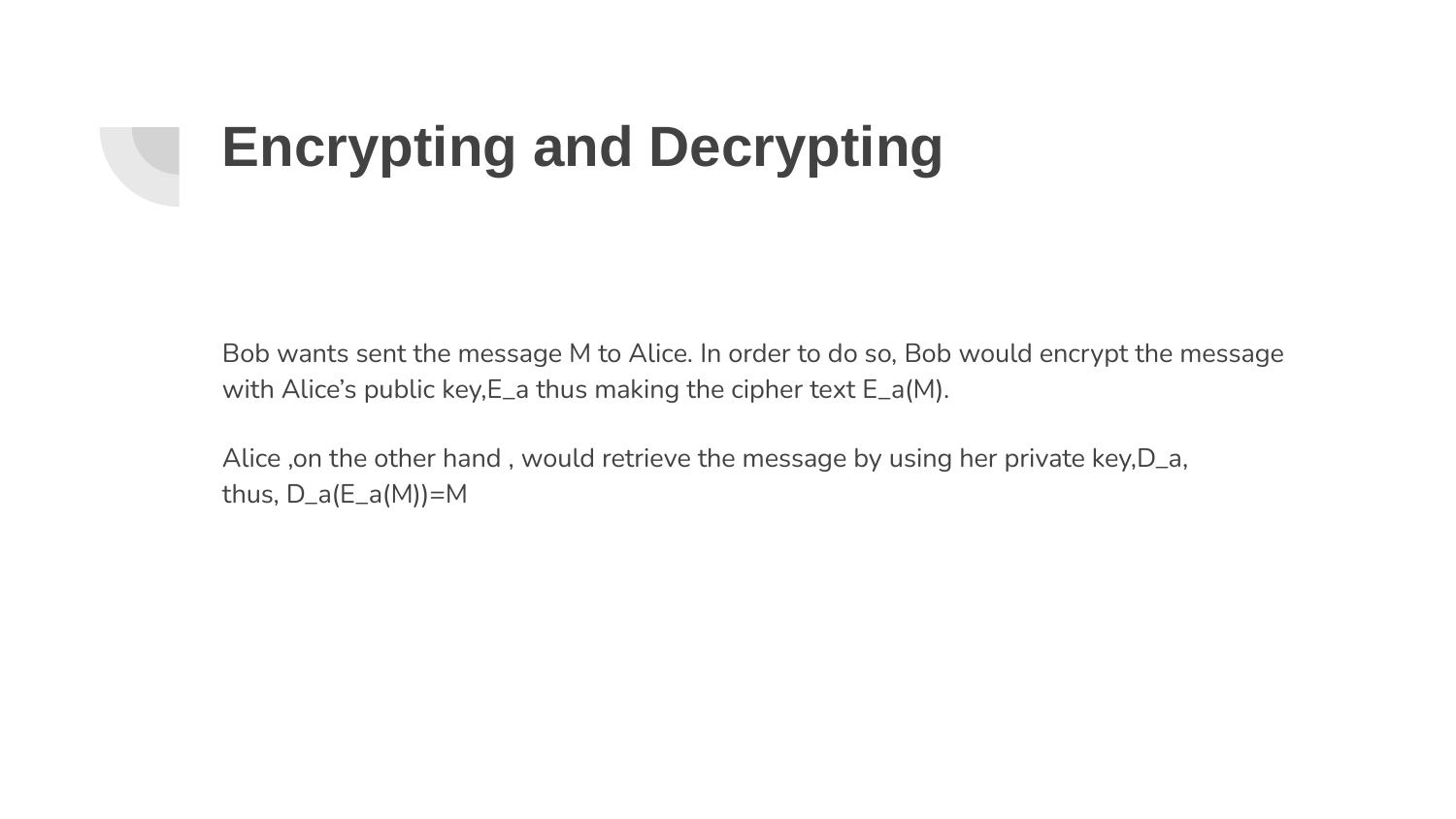

# Encrypting and Decrypting
Bob wants sent the message M to Alice. In order to do so, Bob would encrypt the message with Alice’s public key,E_a thus making the cipher text E_a(M).
Alice ,on the other hand , would retrieve the message by using her private key,D_a,                 thus, D_a(E_a(M))=M